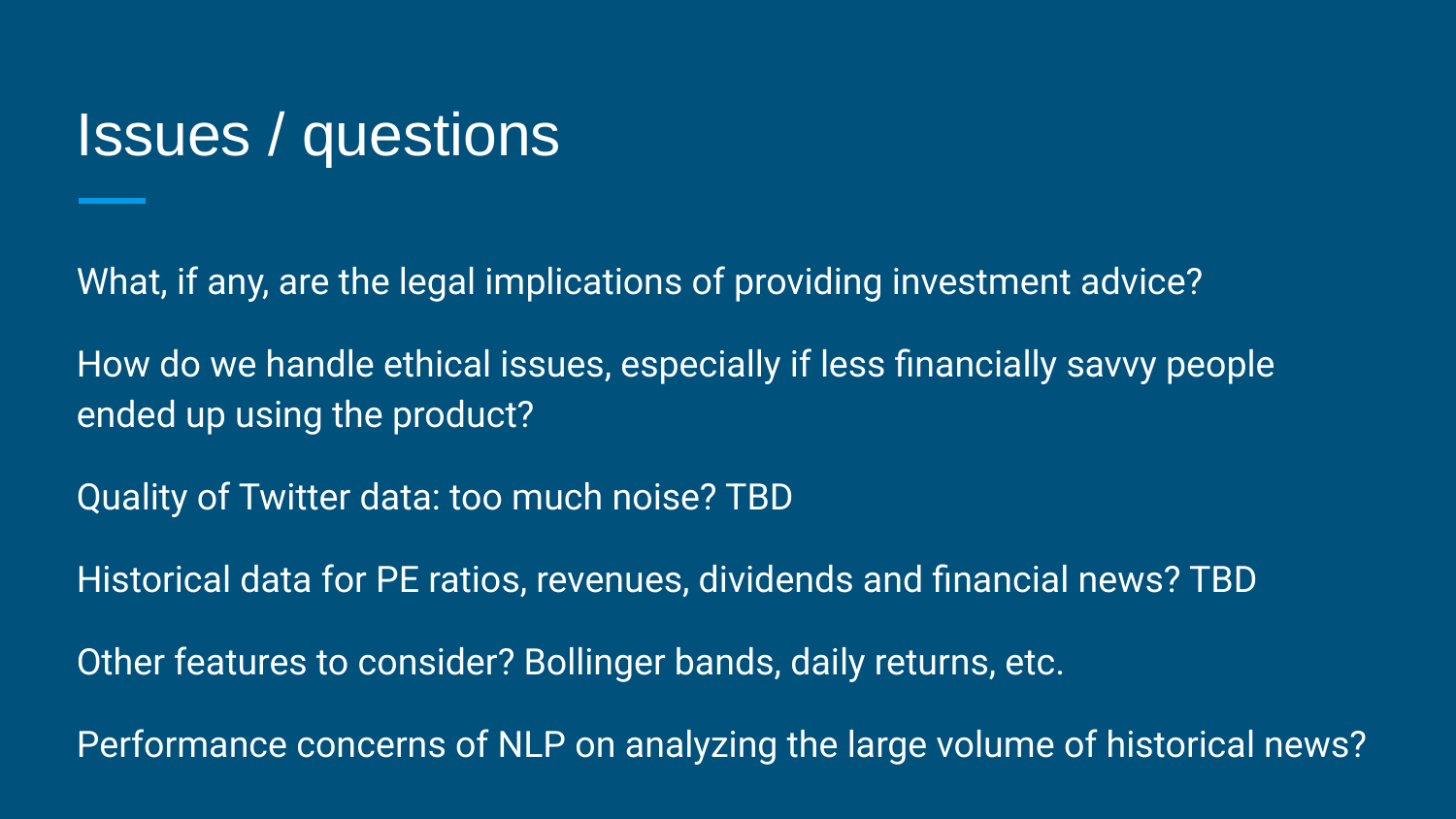

# Issues / questions
What, if any, are the legal implications of providing investment advice?
How do we handle ethical issues, especially if less financially savvy people ended up using the product?
Quality of Twitter data: too much noise? TBD
Historical data for PE ratios, revenues, dividends and financial news? TBD
Other features to consider? Bollinger bands, daily returns, etc.
Performance concerns of NLP on analyzing the large volume of historical news?